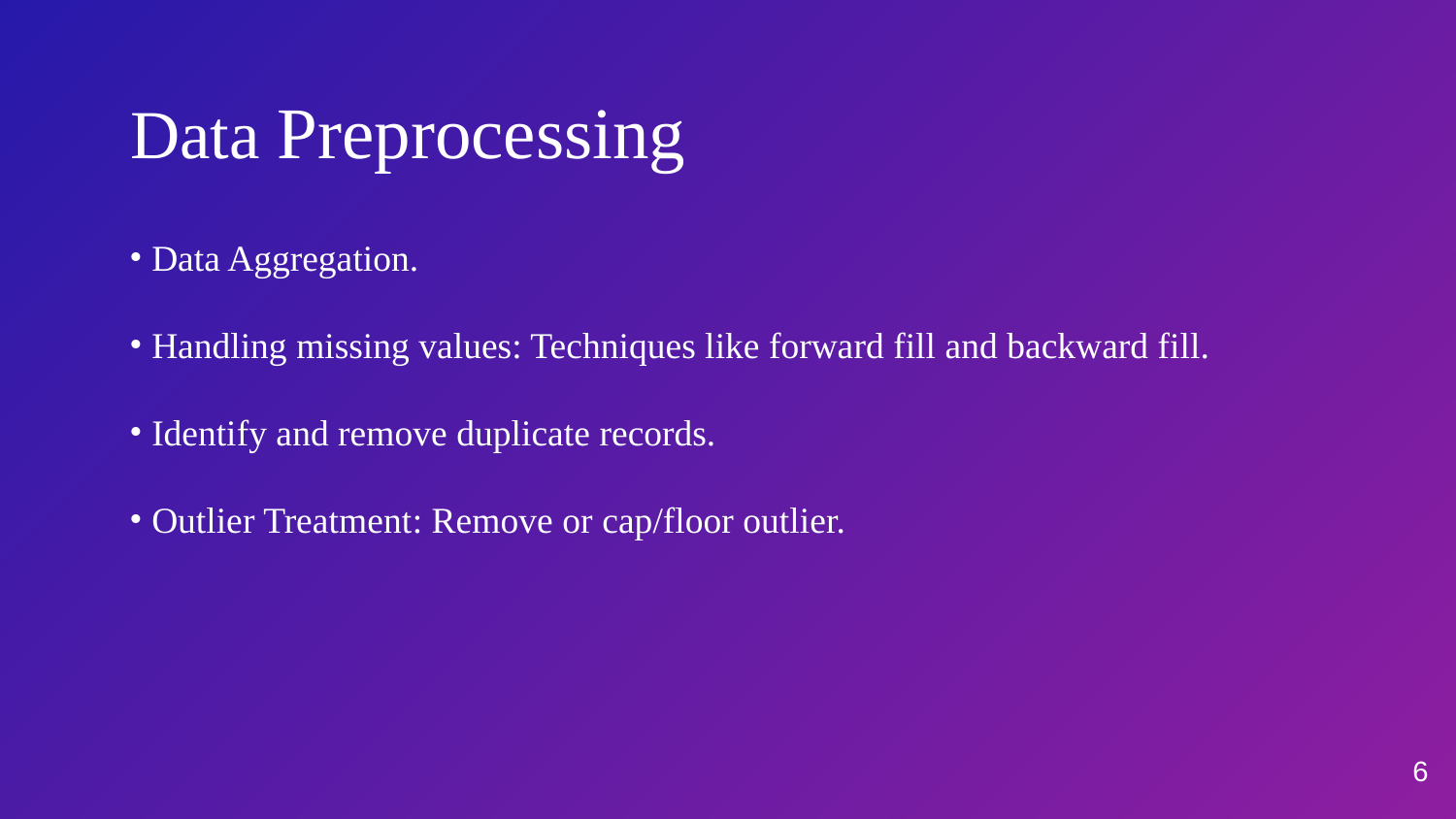

# Data Preprocessing

 Data Aggregation.

 Handling missing values: Techniques like forward fill and backward fill.

 Identify and remove duplicate records.

 Outlier Treatment: Remove or cap/floor outlier.

6